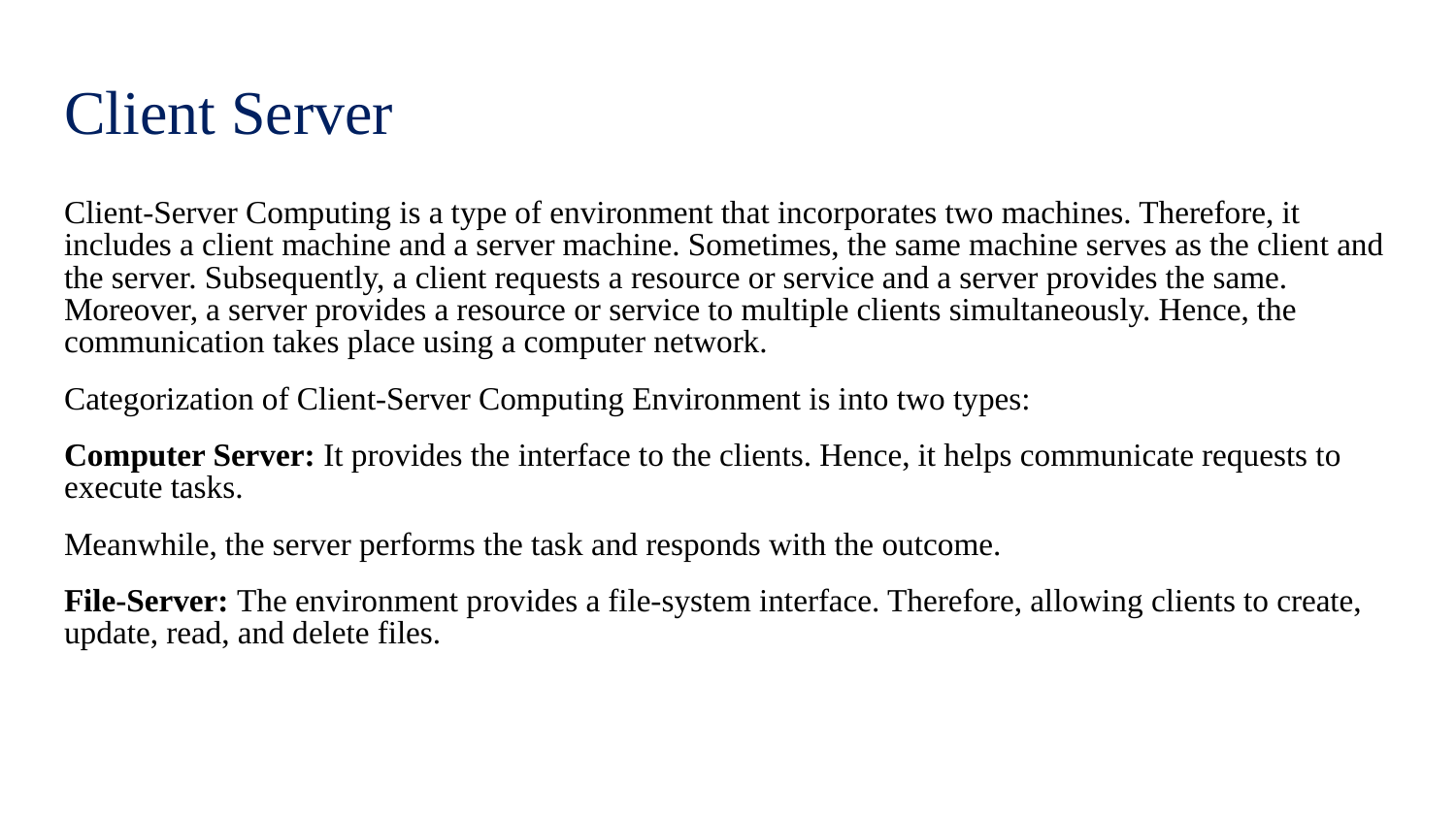

# Client Server
Client-Server Computing is a type of environment that incorporates two machines. Therefore, it includes a client machine and a server machine. Sometimes, the same machine serves as the client and the server. Subsequently, a client requests a resource or service and a server provides the same. Moreover, a server provides a resource or service to multiple clients simultaneously. Hence, the communication takes place using a computer network.
Categorization of Client-Server Computing Environment is into two types:
Computer Server: It provides the interface to the clients. Hence, it helps communicate requests to execute tasks.
Meanwhile, the server performs the task and responds with the outcome.
File-Server: The environment provides a file-system interface. Therefore, allowing clients to create, update, read, and delete files.